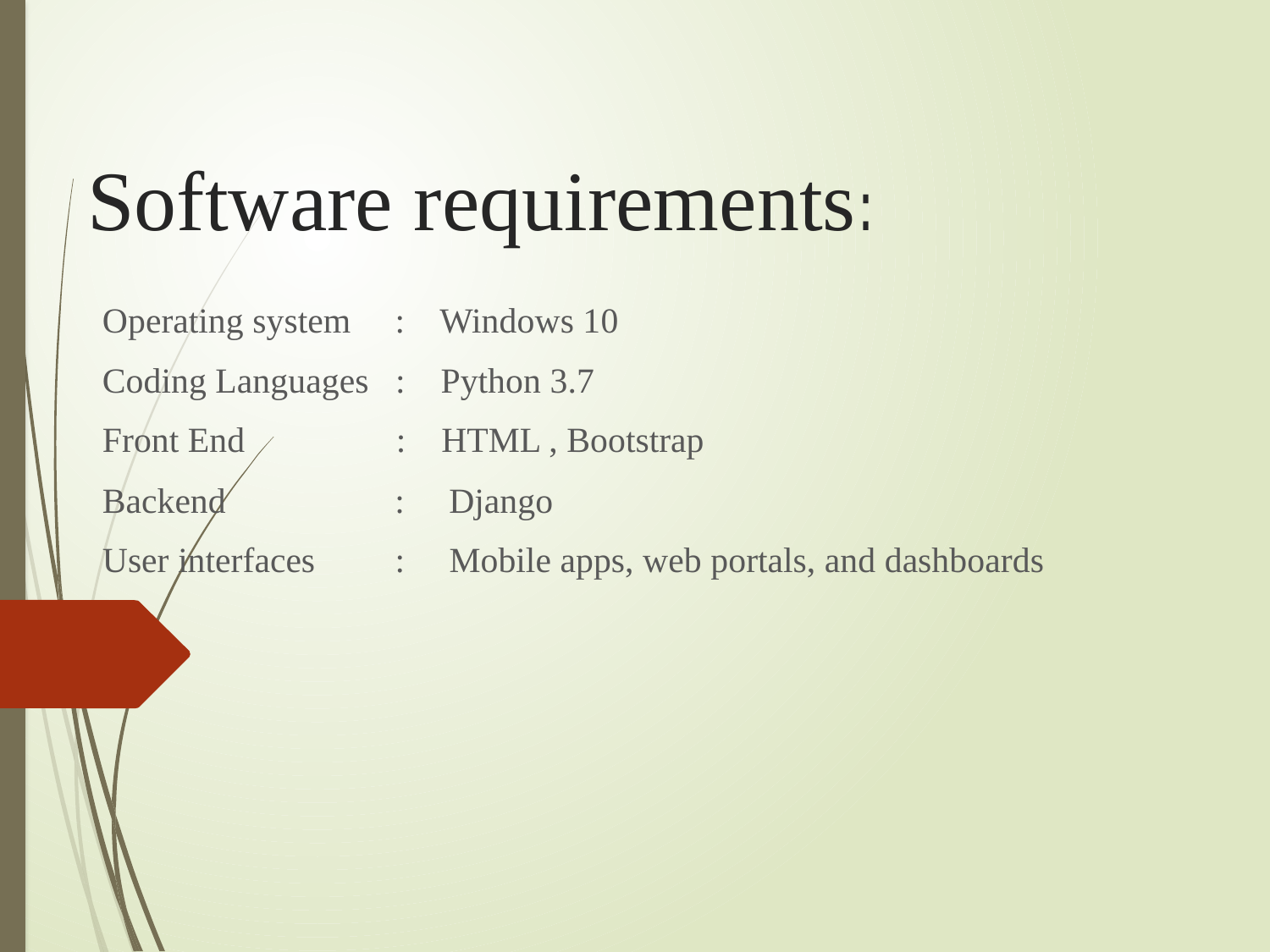

# Software requirements:
Operating system     :    Windows 10
Coding Languages   :    Python 3.7
Front End                 :    HTML , Bootstrap
Backend                   :     Django
User interfaces         :     Mobile apps, web portals, and dashboards